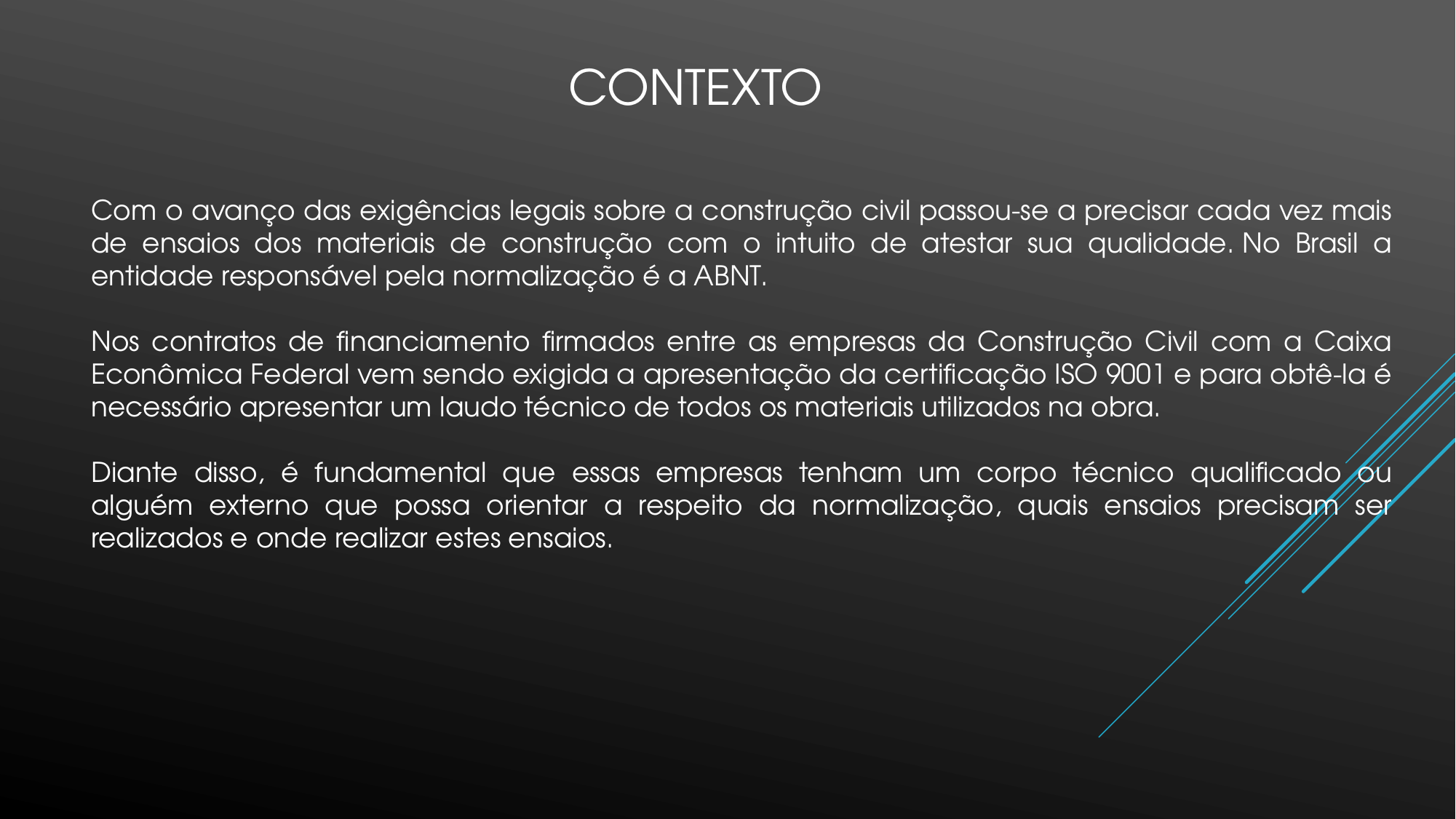

Contexto

Com o avanço das exigências legais sobre a construção civil passou-se a precisar cada vez mais de ensaios dos materiais de construção com o intuito de atestar sua qualidade. No Brasil a entidade responsável pela normalização é a ABNT.

Nos contratos de financiamento firmados entre as empresas da Construção Civil com a Caixa Econômica Federal vem sendo exigida a apresentação da certificação ISO 9001 e para obtê-la é necessário apresentar um laudo técnico de todos os materiais utilizados na obra.

Diante disso, é fundamental que essas empresas tenham um corpo técnico qualificado ou alguém externo que possa orientar a respeito da normalização, quais ensaios precisam ser realizados e onde realizar estes ensaios.